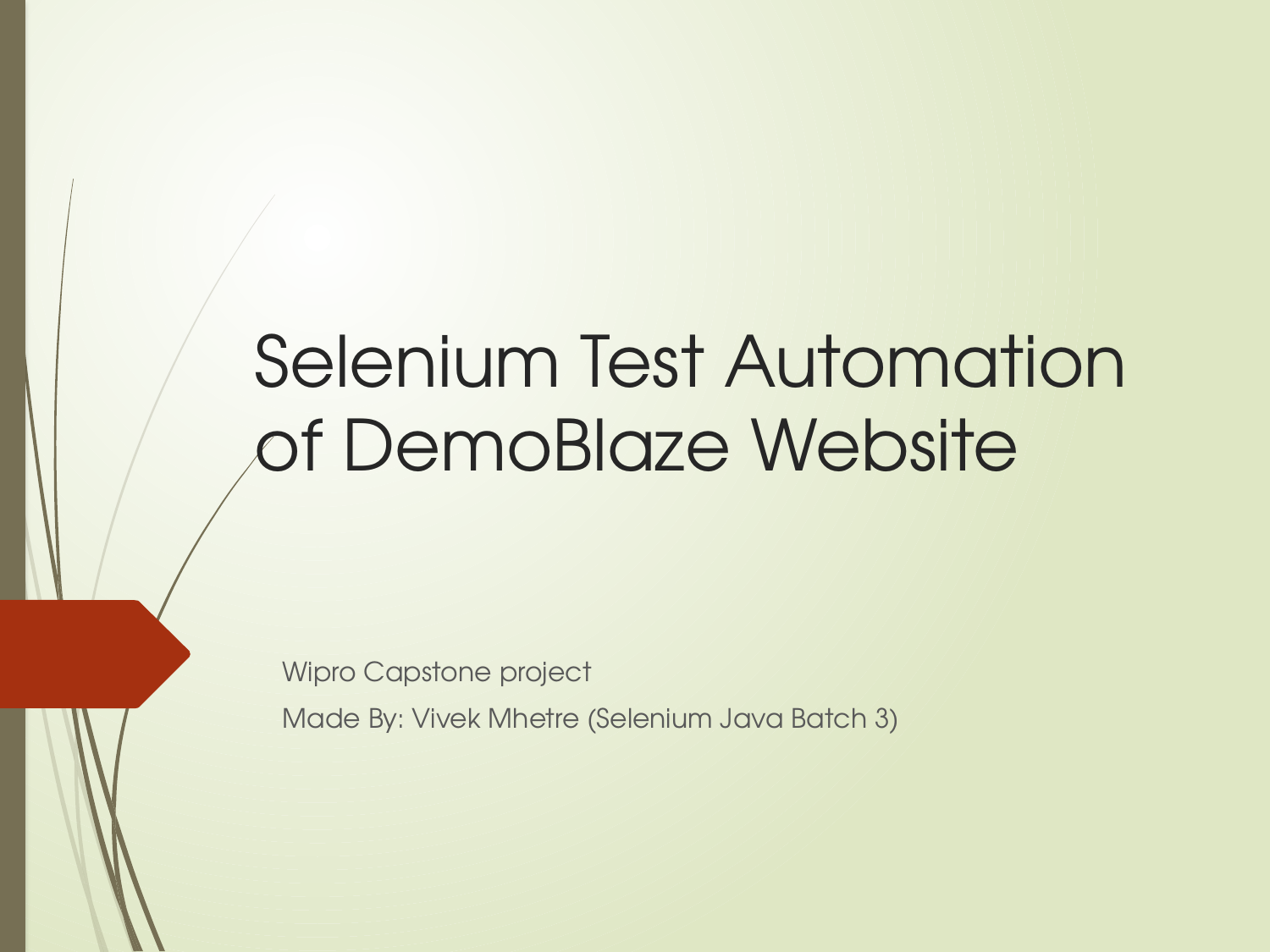

# Selenium Test Automation of DemoBlaze Website
Wipro Capstone project
Made By: Vivek Mhetre (Selenium Java Batch 3)